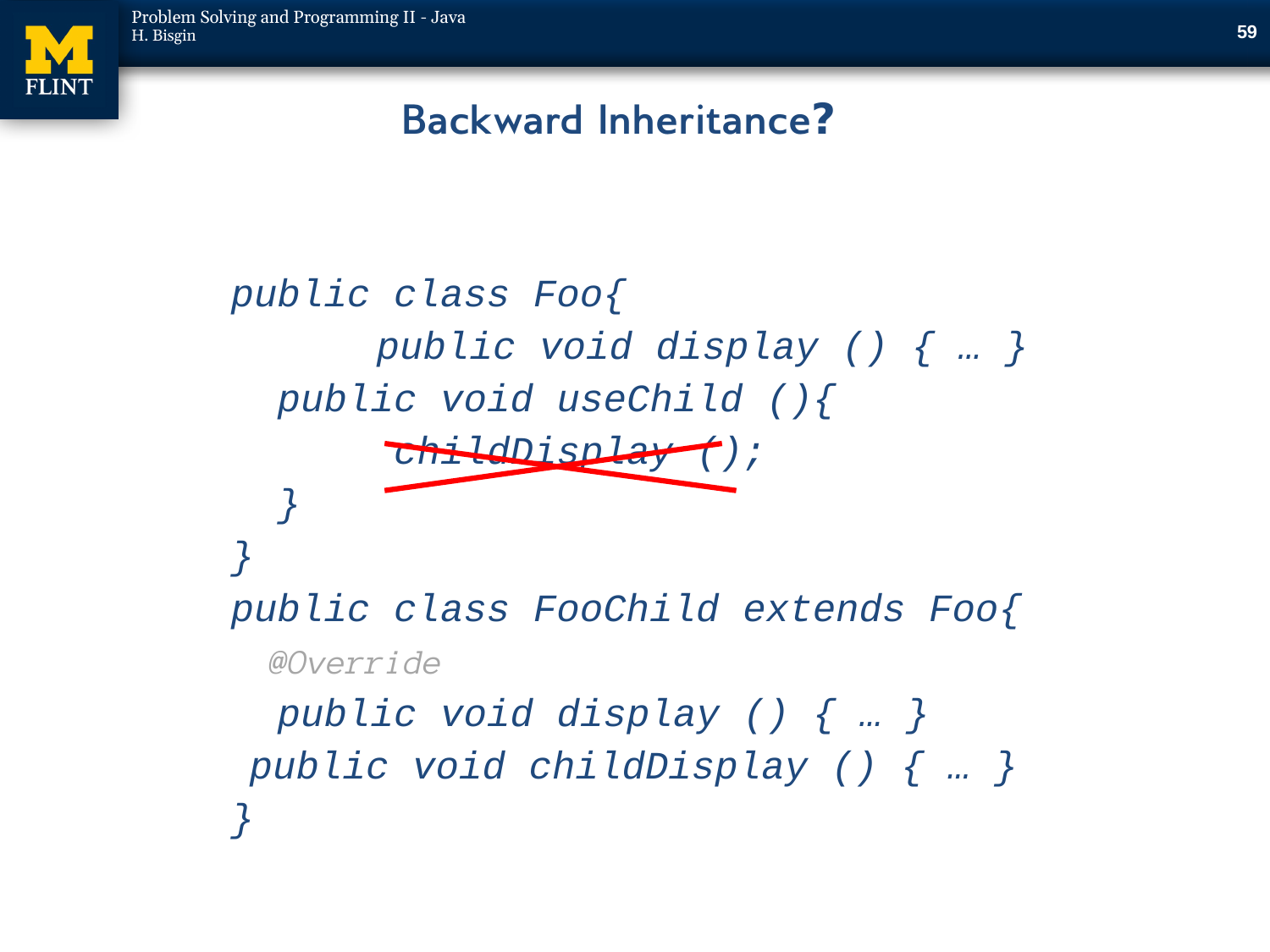

59
# Backward Inheritance?
public class Foo{
 	public void display () { … }
  public void useChild (){
       childDisplay ();
  }
}
public class FooChild extends Foo{
  @Override
  public void display () { … }
	public void childDisplay () { … }
}